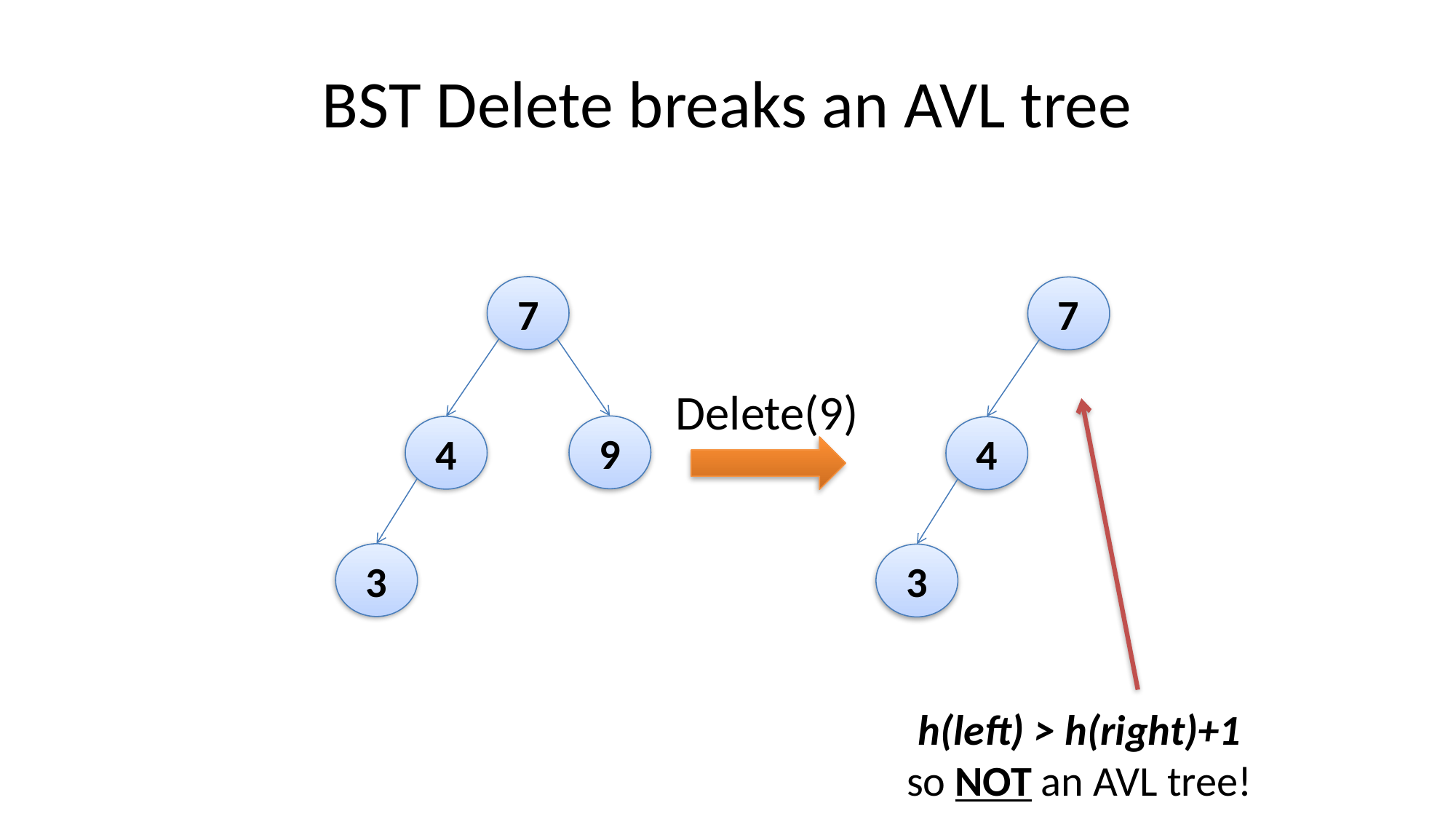

# BST Delete breaks an AVL tree
7
7
Delete(9)
9
4
4

3
3
h(left) > h(right)+1
so NOT an AVL tree!